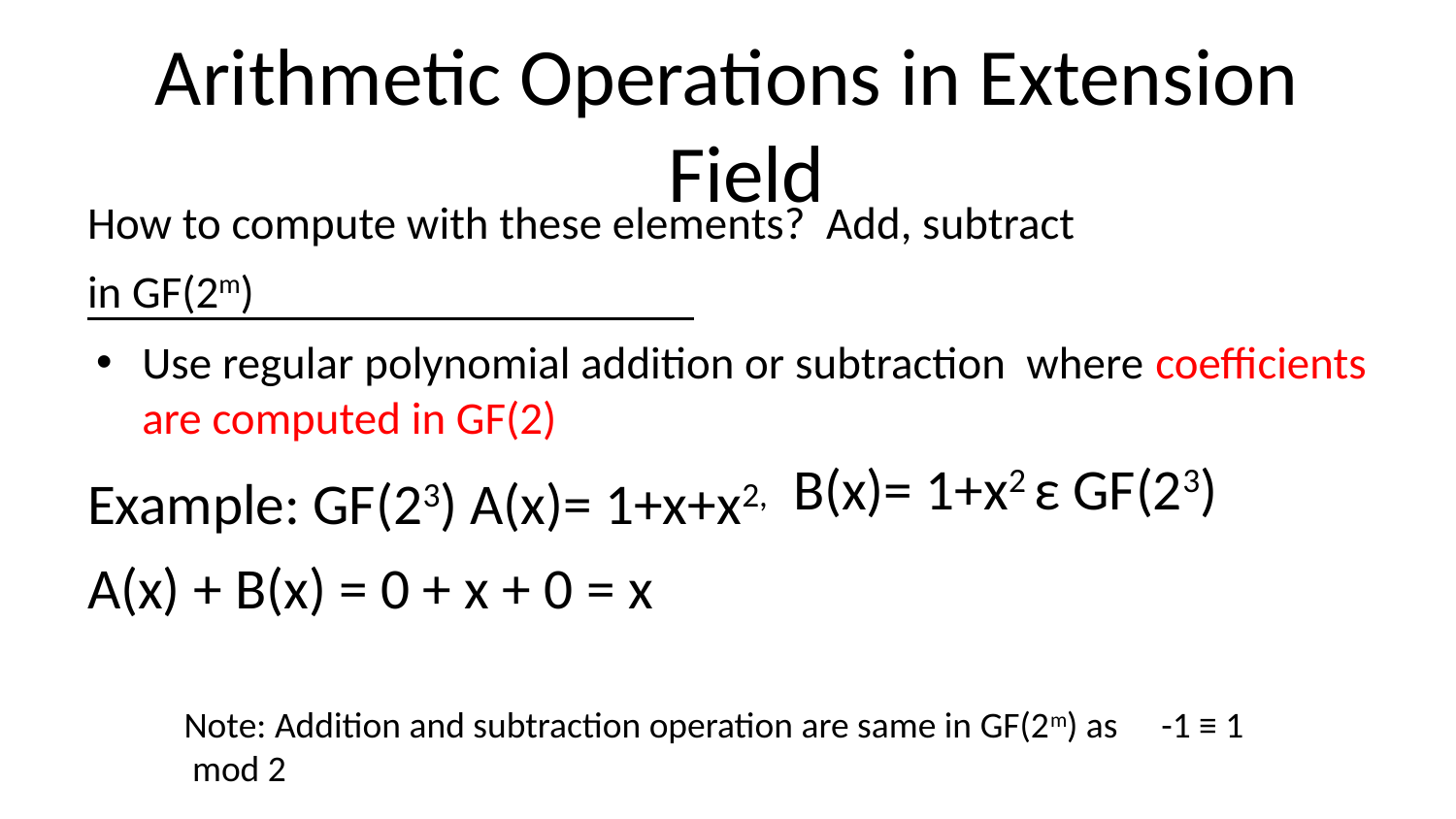

# Arithmetic Operations in Extension  Field
How to compute with these elements?  Add, subtract in GF(2m)
Use regular polynomial addition or subtraction  where coefficients are computed in GF(2)

Example: GF(23) A(x)= 1+x+x2,  A(x) + B(x) = 0 + x + 0 = x
B(x)= 1+x2 ε GF(23)
Note: Addition and subtraction operation are same in GF(2m) as  mod 2
-1 ≡ 1